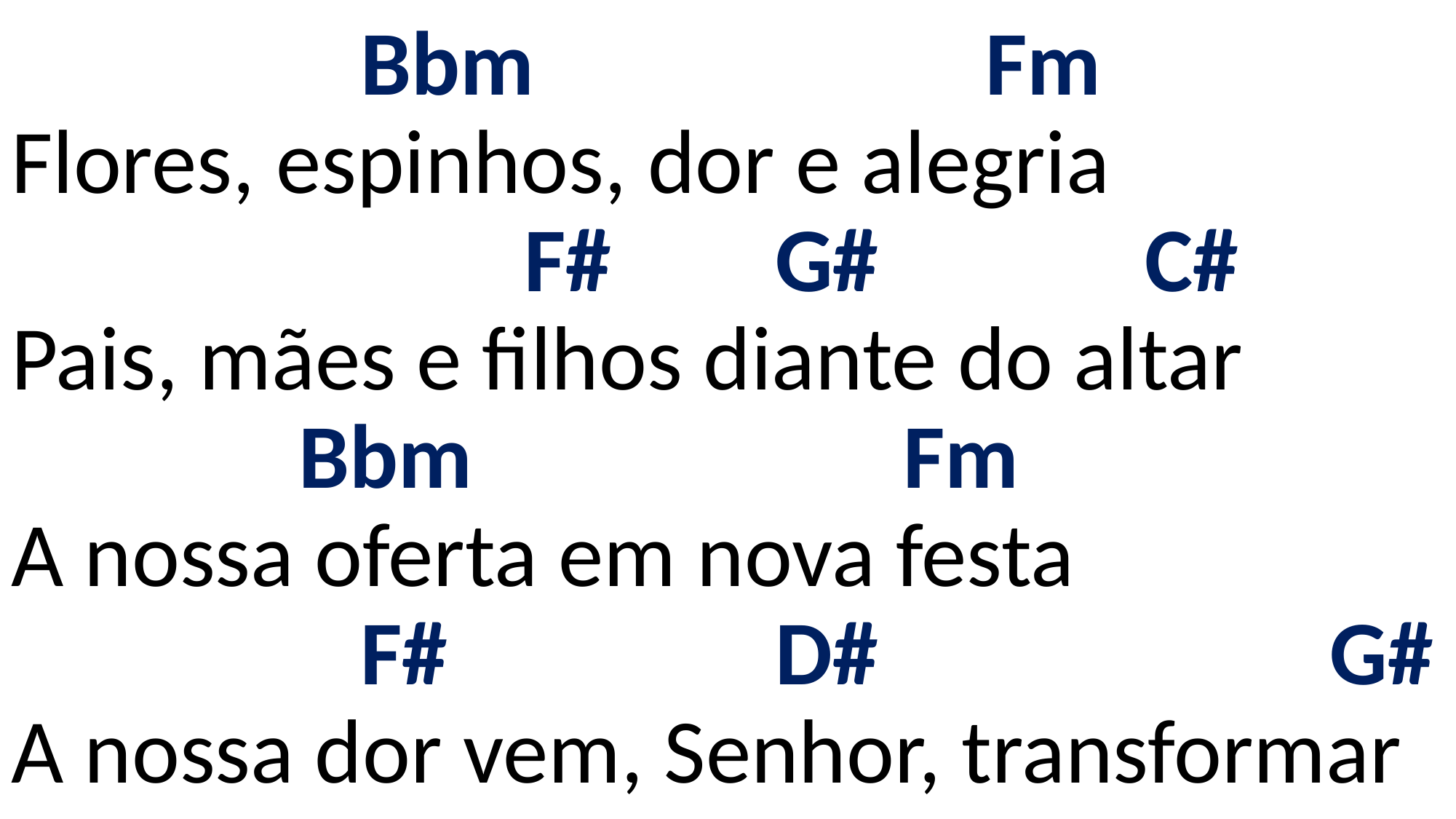

# Bbm                      Fm Flores, espinhos, dor e alegria F#        G#             C# Pais, mães e filhos diante do altar Bbm                     Fm A nossa oferta em nova festa F#                D#                      G# A nossa dor vem, Senhor, transformar